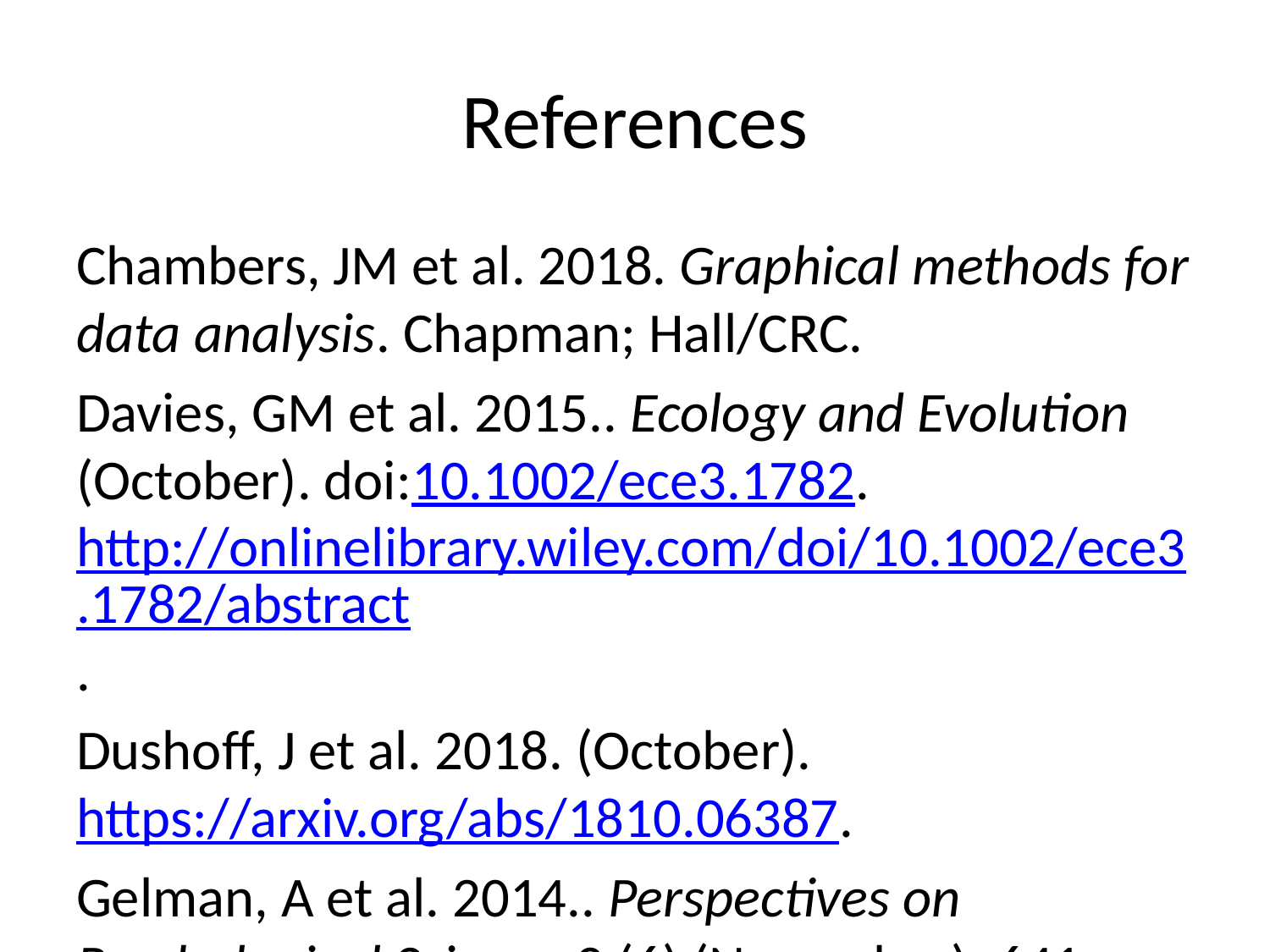

# References
Chambers, JM et al. 2018. Graphical methods for data analysis. Chapman; Hall/CRC.
Davies, GM et al. 2015.. Ecology and Evolution (October). doi:10.1002/ece3.1782. http://onlinelibrary.wiley.com/doi/10.1002/ece3.1782/abstract.
Dushoff, J et al. 2018. (October). https://arxiv.org/abs/1810.06387.
Gelman, A et al. 2014.. Perspectives on Psychological Science 9 (6) (November): 641–651. doi:10.1177/1745691614551642. http://pps.sagepub.com/content/9/6/641.
———. 2006.. The American Statistician 60 (4) (November): 328–331. doi:10.1198/000313006X152649. http://www.tandfonline.com/doi/abs/10.1198/000313006X152649.
Hurlbert, SH. 1984.. Ecological Monographs 54 (2) (June): 187–211. doi:10.2307/1942661. http://www.esajournals.org/doi/abs/10.2307/1942661.
Ioannidis, JPA. 2005.. PLoS Med 2 (8): e124. doi:10.1371/journal.pmed.0020124. http://dx.doi.org/10.1371/journal.pmed.0020124.
McCullough, BD et al. 2008.. Computational Statistics & Data Analysis 52 (10) (June): 4570–4578. doi:10.1016/j.csda.2008.03.004. http://www.sciencedirect.com/science/article/pii/S0167947308001606.
Simmons, JP et al. 2011.. Psychological Science 22 (11) (November): 1359–1366. doi:10.1177/0956797611417632. http://pss.sagepub.com/content/22/11/1359.
Student. 1927.. Biometrika 19 (1/2) (July): 151–164. doi:10.2307/2332181. http://www.jstor.org/stable/2332181.